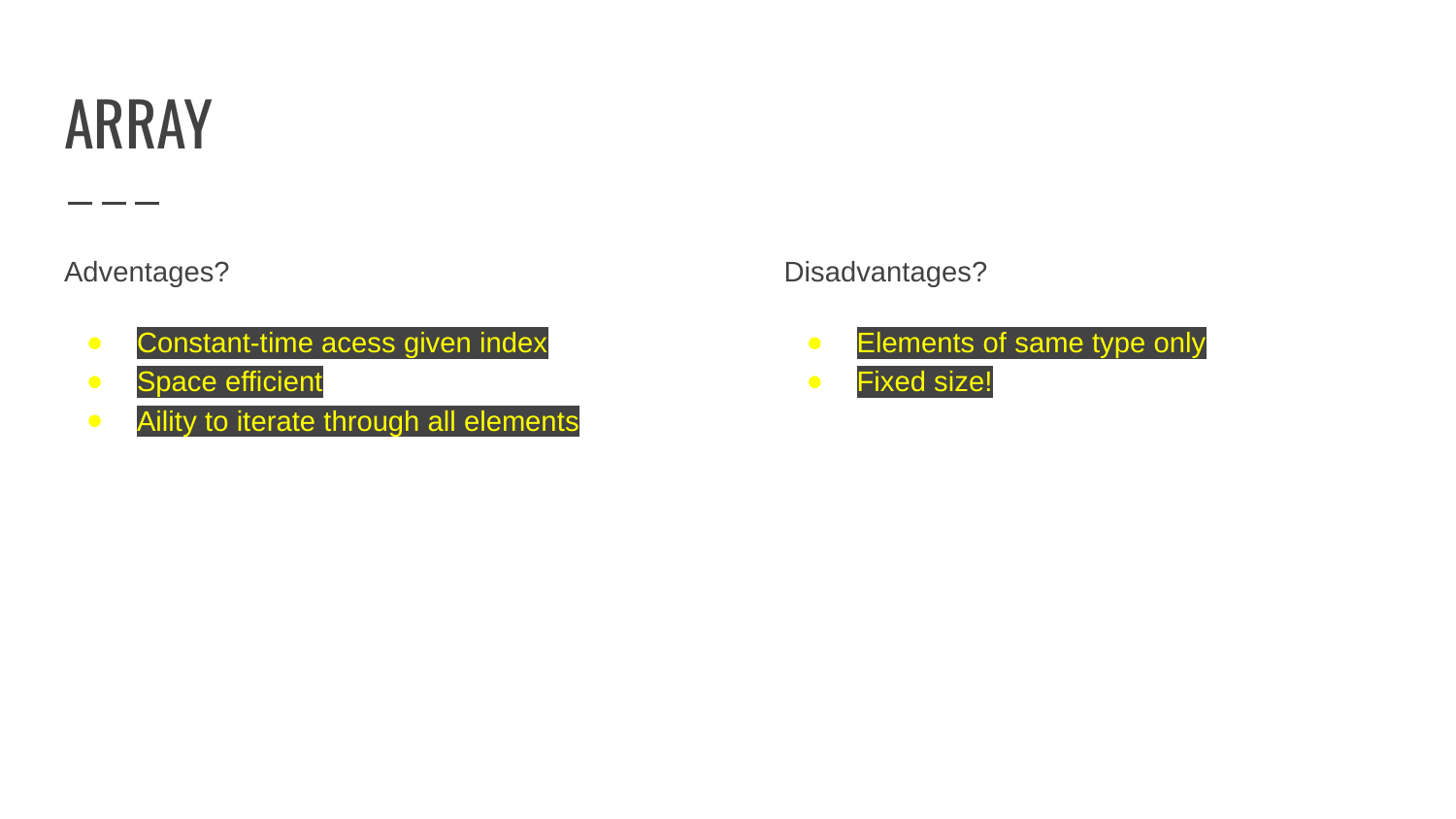

# ARRAY
Adventages?
Constant-time acess given index
Space efficient
Aility to iterate through all elements
Disadvantages?
Elements of same type only
Fixed size!